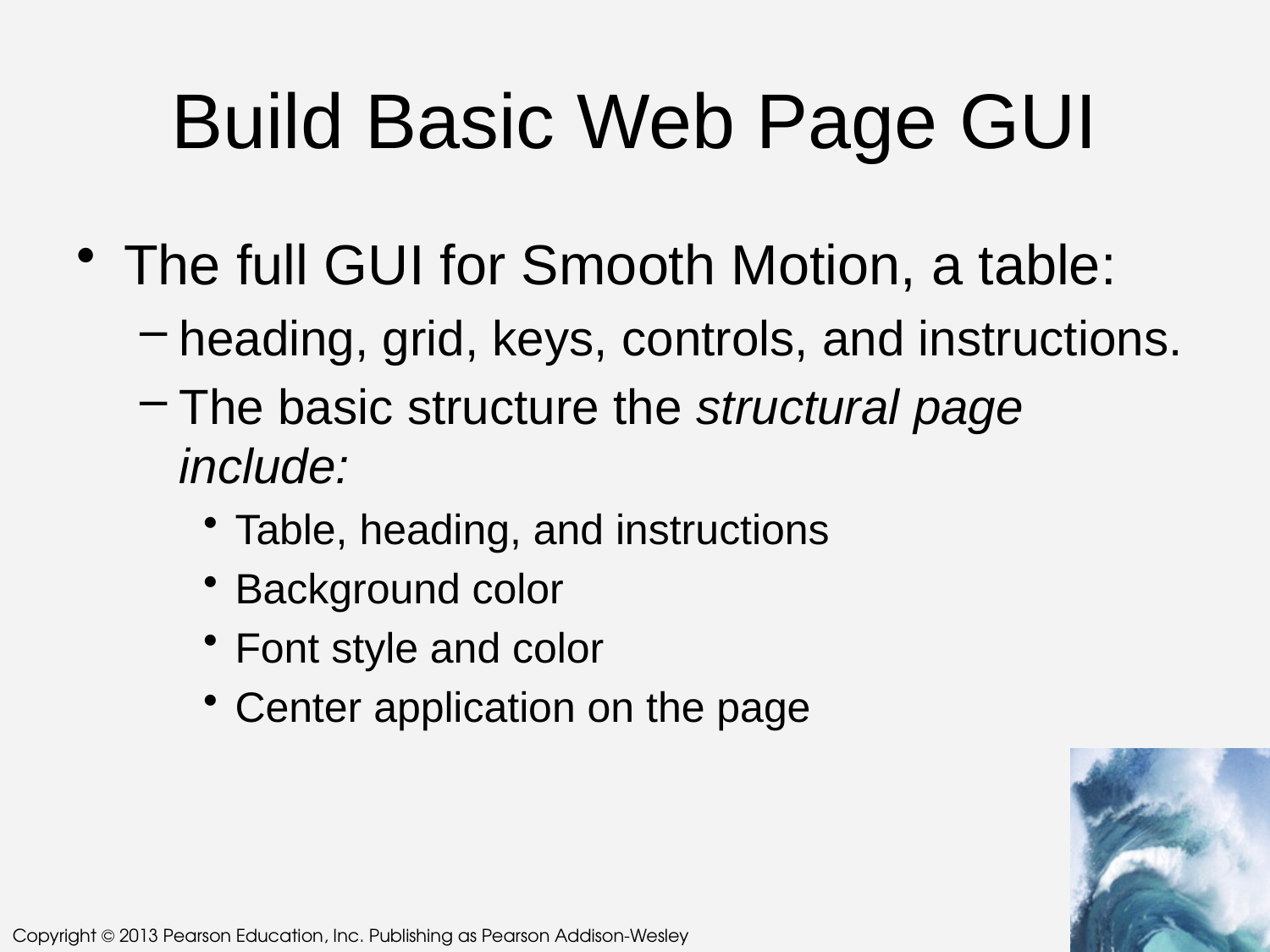

# Build Basic Web Page GUI
The full GUI for Smooth Motion, a table:
heading, grid, keys, controls, and instructions.
The basic structure the structural page include:
Table, heading, and instructions
Background color
Font style and color
Center application on the page